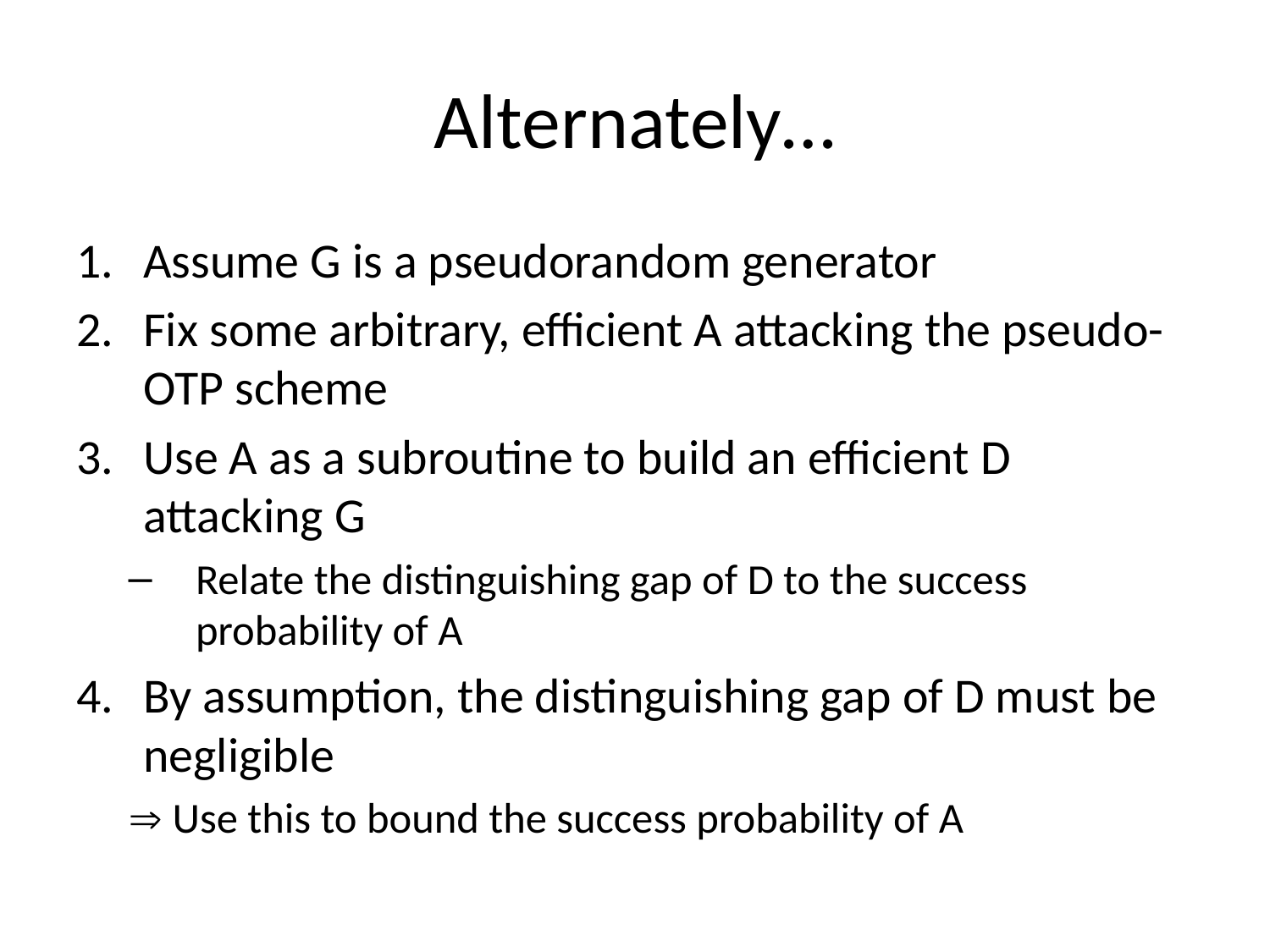

# Alternately…
Assume G is a pseudorandom generator
Fix some arbitrary, efficient A attacking the pseudo-OTP scheme
Use A as a subroutine to build an efficient D attacking G
Relate the distinguishing gap of D to the success probability of A
By assumption, the distinguishing gap of D must be negligible
⇒ Use this to bound the success probability of A